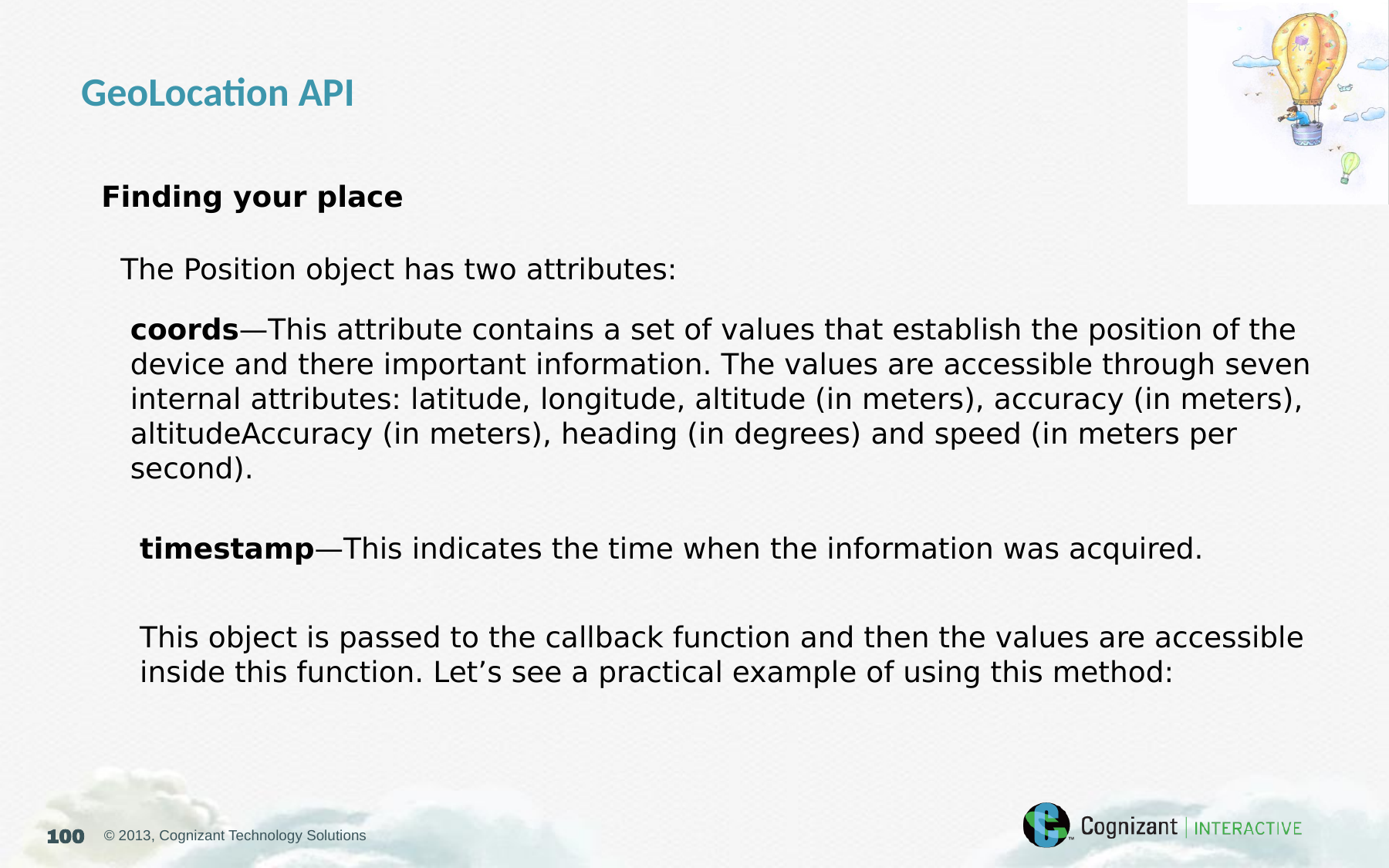

GeoLocation API
Finding your place
The Position object has two attributes:
coords—This attribute contains a set of values that establish the position of the device and there important information. The values are accessible through seven internal attributes: latitude, longitude, altitude (in meters), accuracy (in meters), altitudeAccuracy (in meters), heading (in degrees) and speed (in meters per second).
timestamp—This indicates the time when the information was acquired.
This object is passed to the callback function and then the values are accessible inside this function. Let’s see a practical example of using this method: